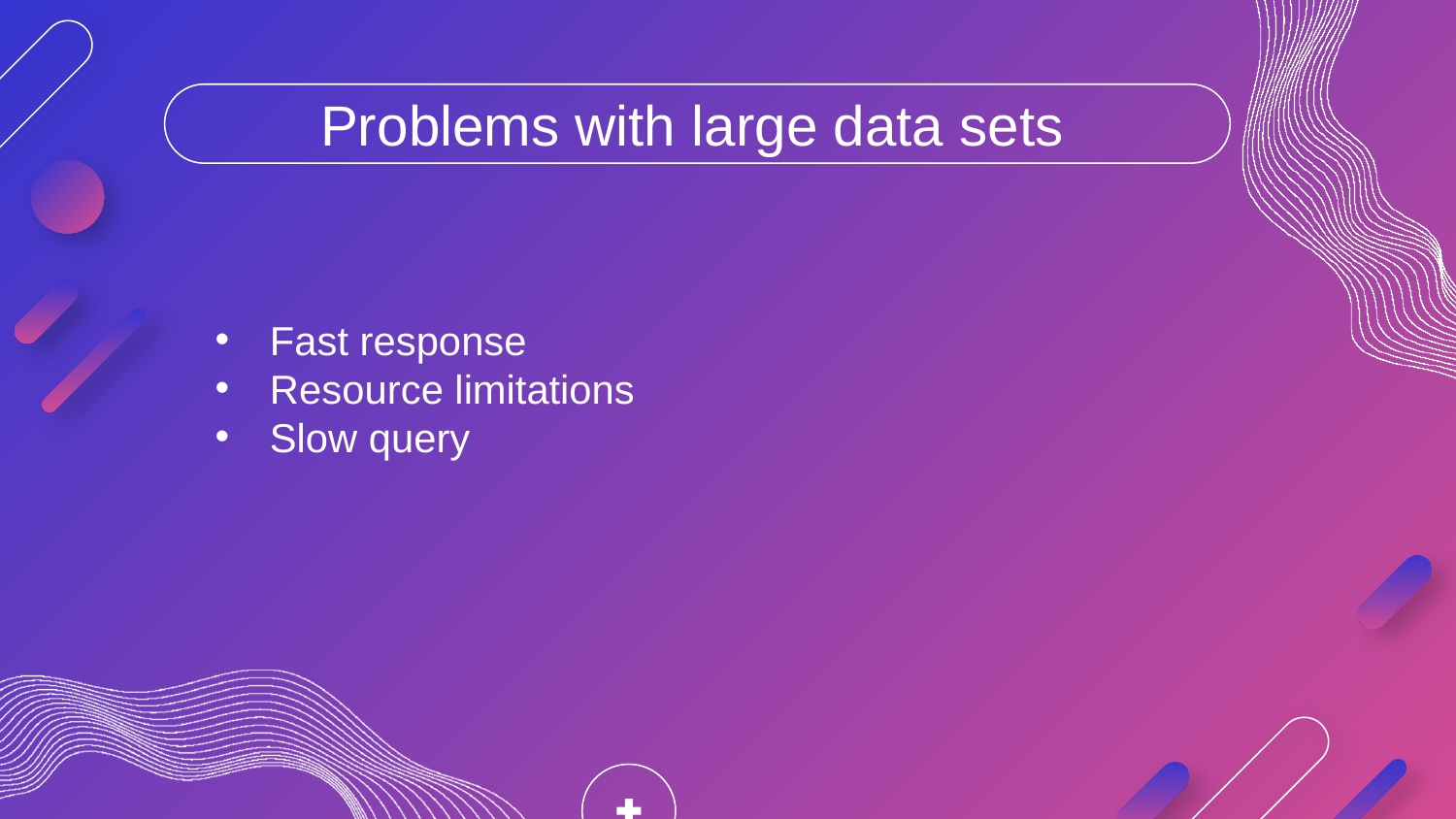

# Problems with large data sets
Fast response
Resource limitations
Slow query